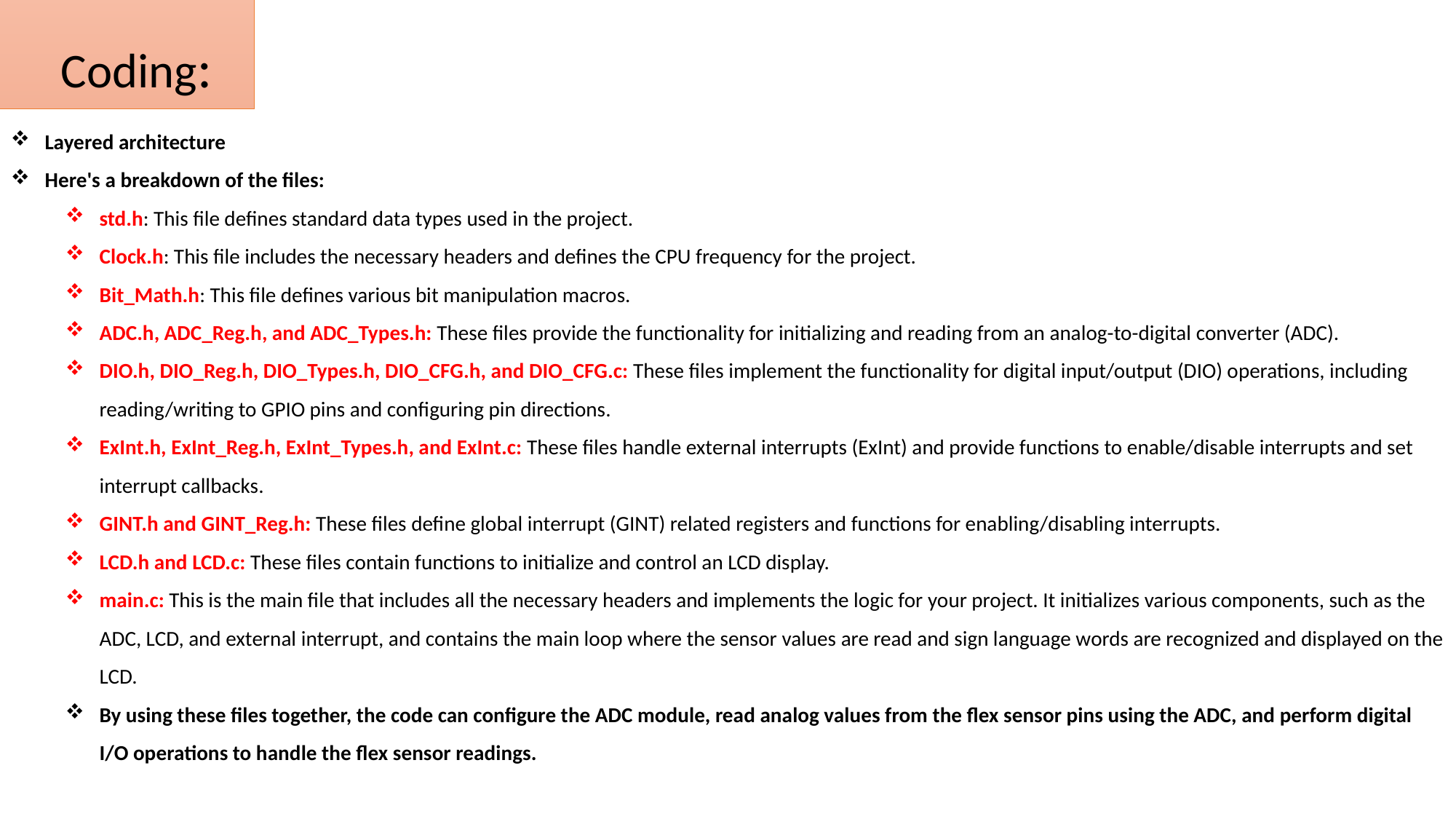

Coding:
Layered architecture
Here's a breakdown of the files:
std.h: This file defines standard data types used in the project.
Clock.h: This file includes the necessary headers and defines the CPU frequency for the project.
Bit_Math.h: This file defines various bit manipulation macros.
ADC.h, ADC_Reg.h, and ADC_Types.h: These files provide the functionality for initializing and reading from an analog-to-digital converter (ADC).
DIO.h, DIO_Reg.h, DIO_Types.h, DIO_CFG.h, and DIO_CFG.c: These files implement the functionality for digital input/output (DIO) operations, including reading/writing to GPIO pins and configuring pin directions.
ExInt.h, ExInt_Reg.h, ExInt_Types.h, and ExInt.c: These files handle external interrupts (ExInt) and provide functions to enable/disable interrupts and set interrupt callbacks.
GINT.h and GINT_Reg.h: These files define global interrupt (GINT) related registers and functions for enabling/disabling interrupts.
LCD.h and LCD.c: These files contain functions to initialize and control an LCD display.
main.c: This is the main file that includes all the necessary headers and implements the logic for your project. It initializes various components, such as the ADC, LCD, and external interrupt, and contains the main loop where the sensor values are read and sign language words are recognized and displayed on the LCD.
By using these files together, the code can configure the ADC module, read analog values from the flex sensor pins using the ADC, and perform digital I/O operations to handle the flex sensor readings.